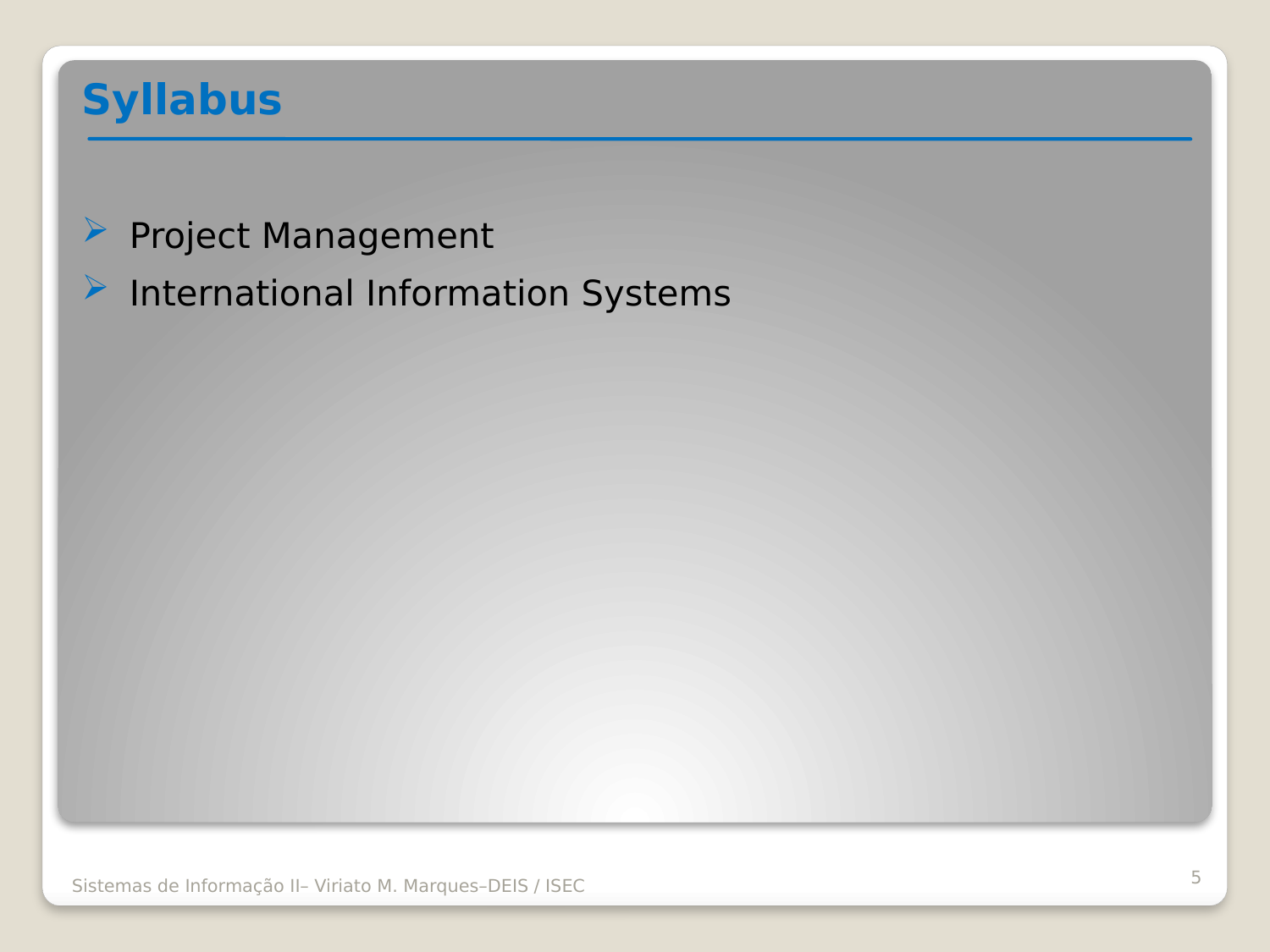

Syllabus

Project Management
International Information Systems

5
Sistemas de Informação II– Viriato M. Marques–DEIS / ISEC